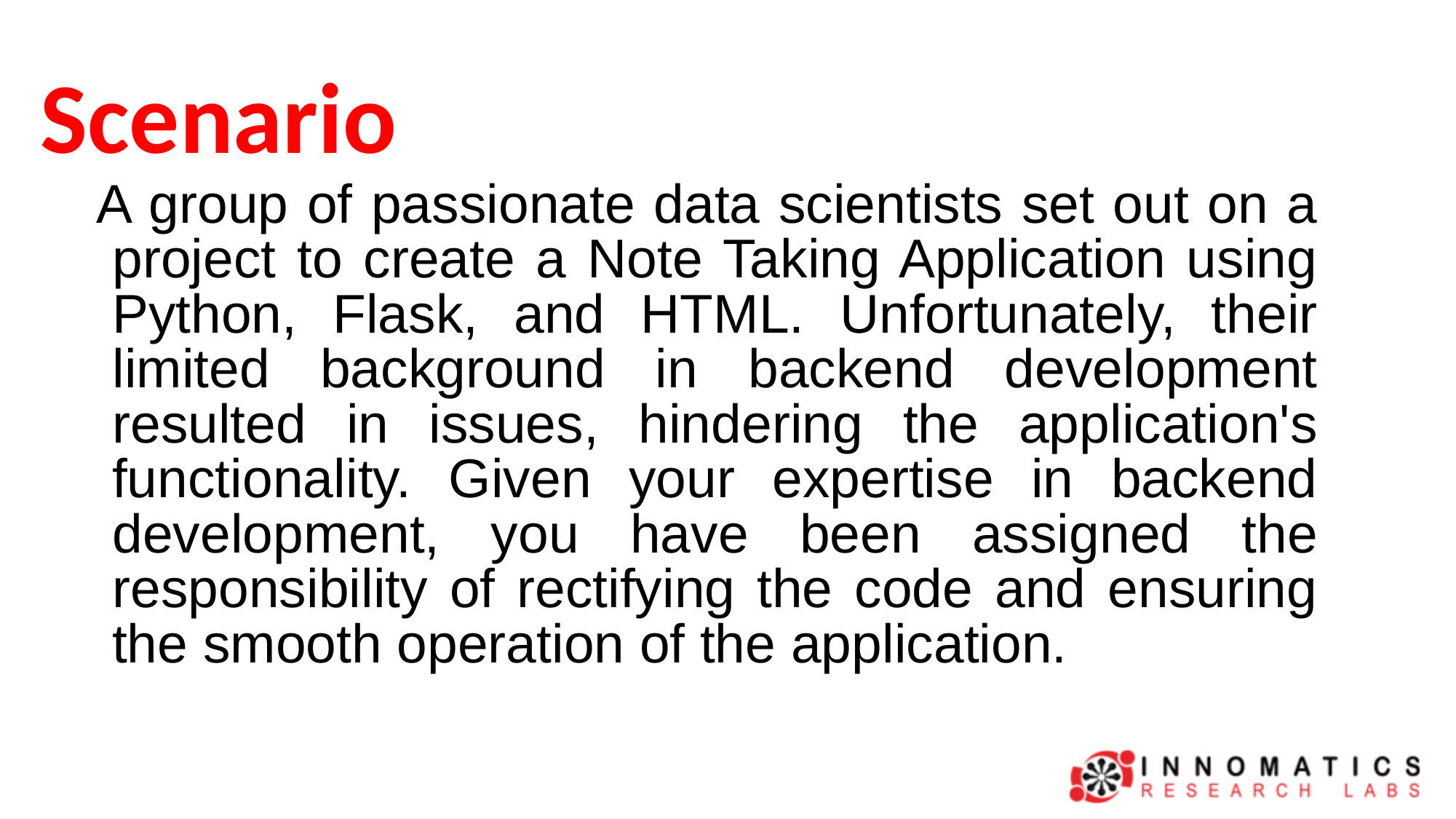

# Scenario
A group of passionate data scientists set out on a project to create a Note Taking Application using Python, Flask, and HTML. Unfortunately, their limited background in backend development resulted in issues, hindering the application's functionality. Given your expertise in backend development, you have been assigned the responsibility of rectifying the code and ensuring the smooth operation of the application.